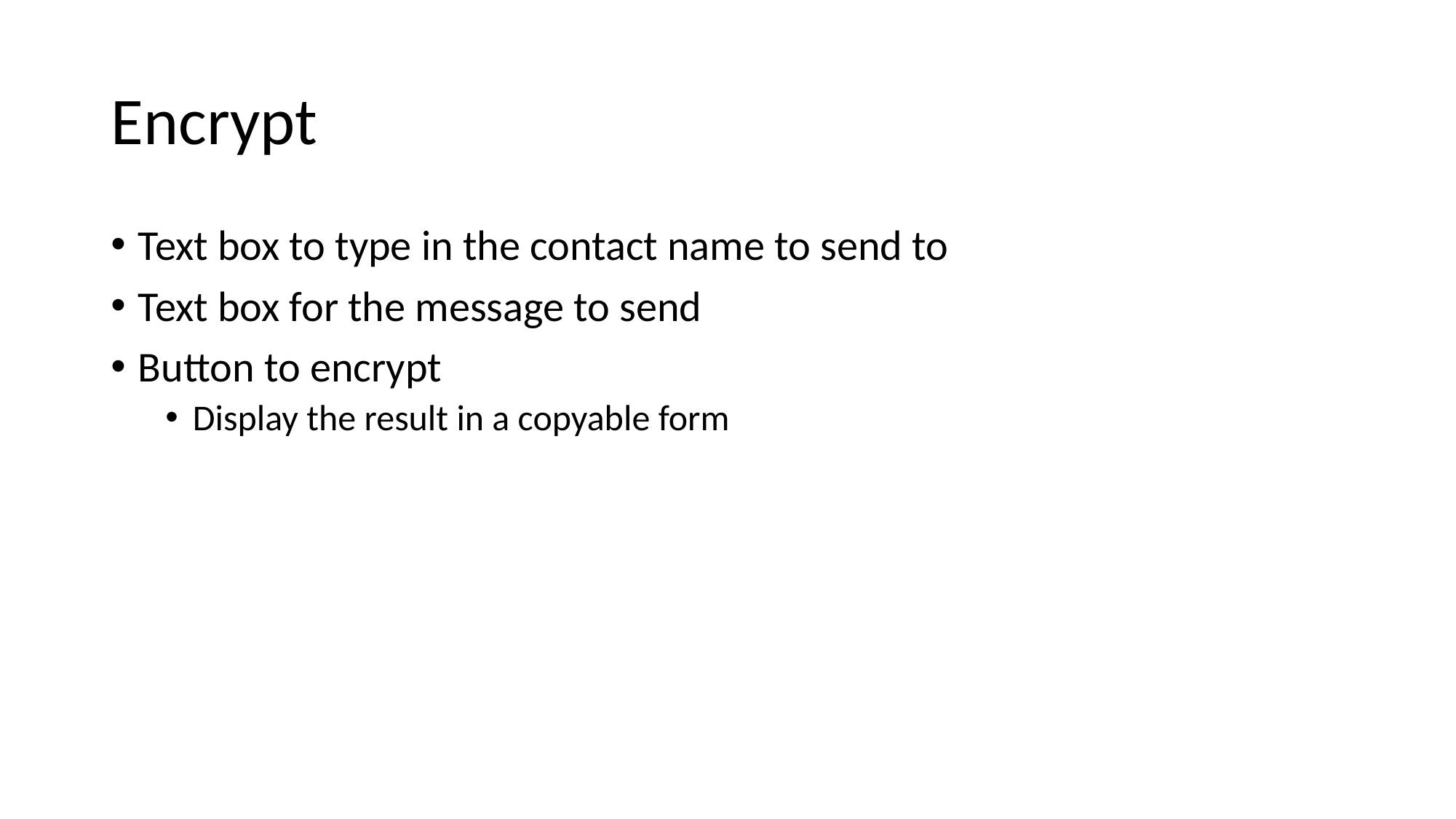

# Encrypt
Text box to type in the contact name to send to
Text box for the message to send
Button to encrypt
Display the result in a copyable form